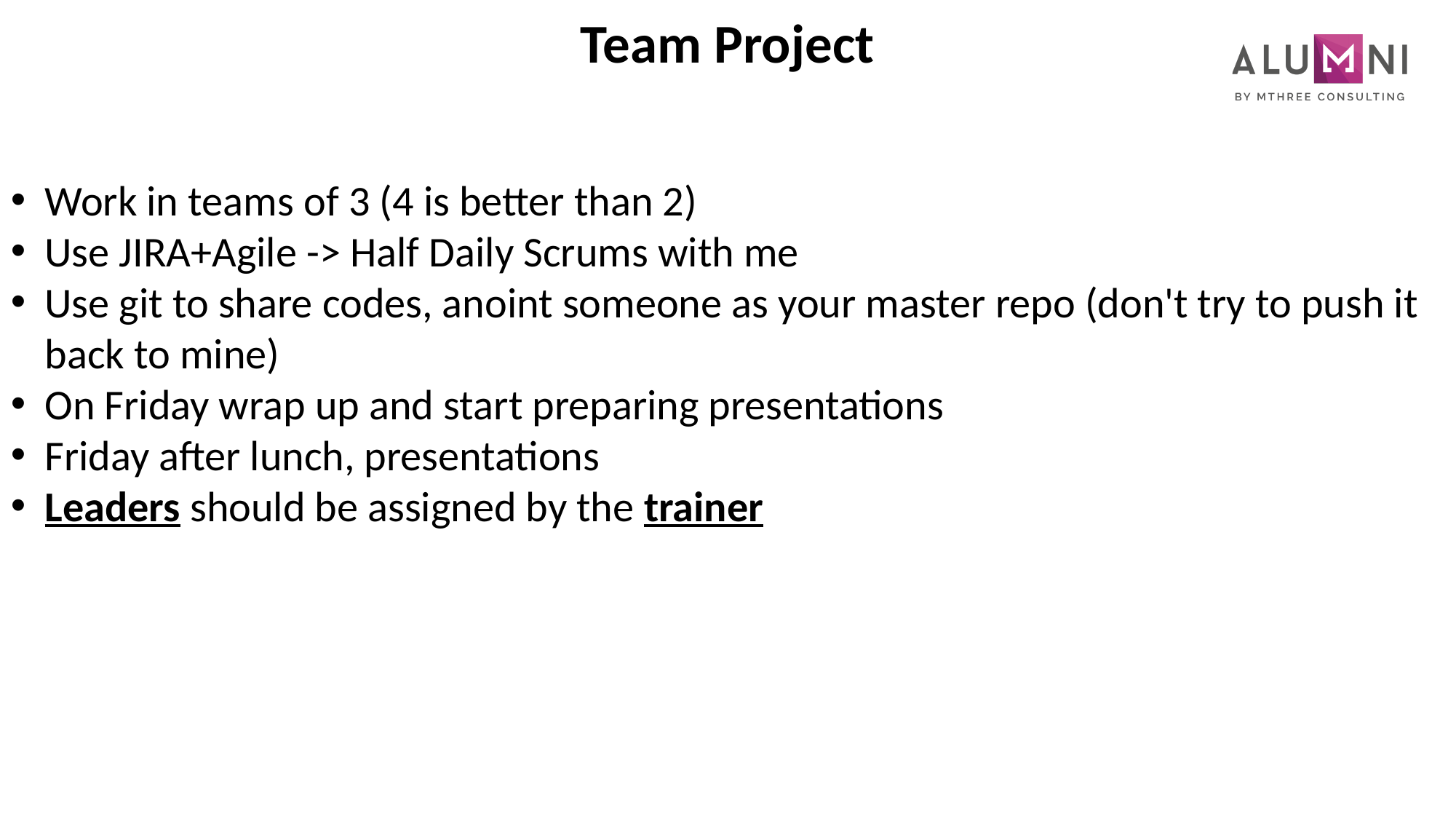

# Team Project
Work in teams of 3 (4 is better than 2)
Use JIRA+Agile -> Half Daily Scrums with me
Use git to share codes, anoint someone as your master repo (don't try to push it back to mine)
On Friday wrap up and start preparing presentations
Friday after lunch, presentations
Leaders should be assigned by the trainer